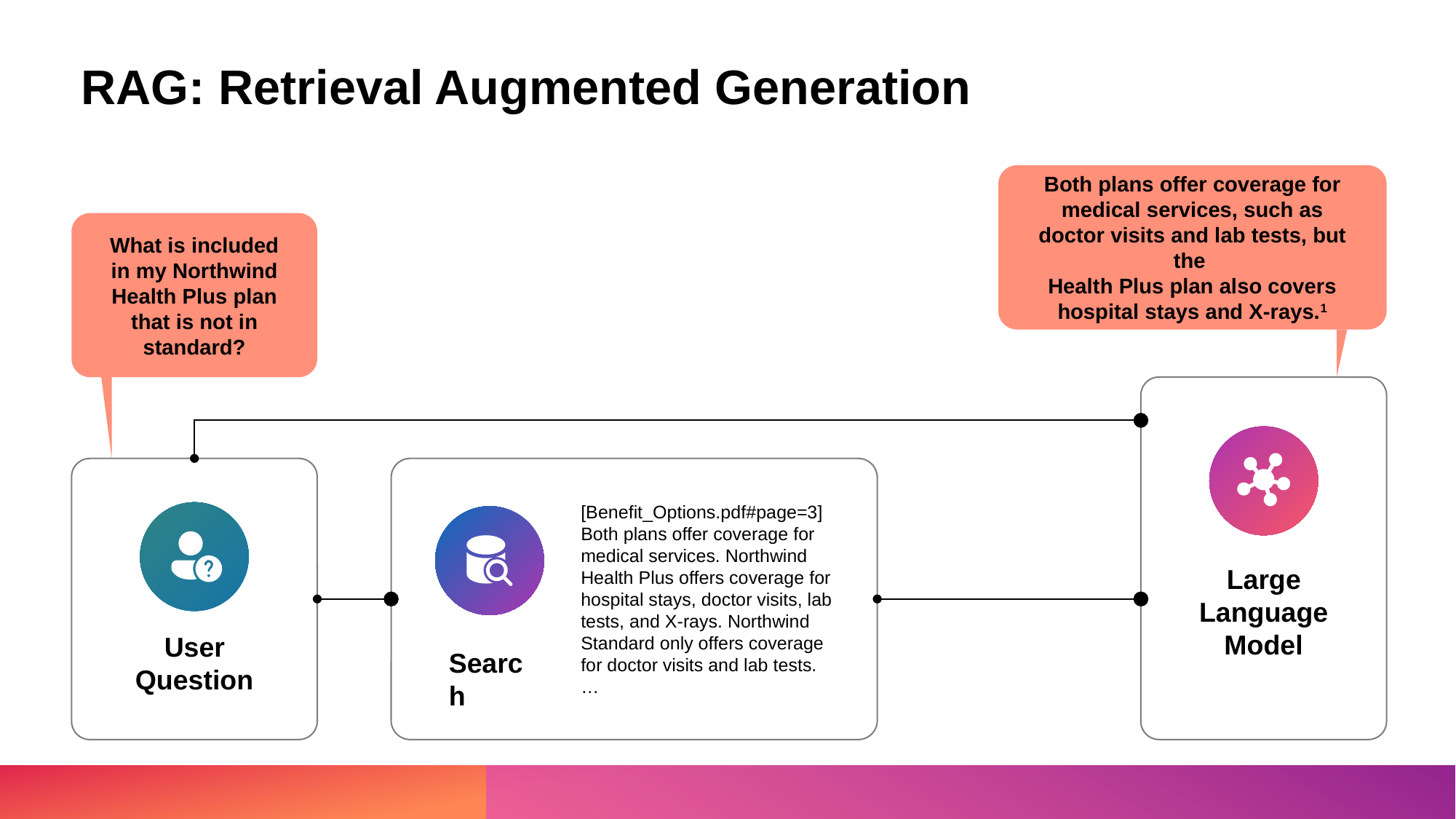

# RAG: Retrieval Augmented Generation
Both plans offer coverage for medical services, such as doctor visits and lab tests, but the
Health Plus plan also covers hospital stays and X-rays.1

What is included in my Northwind Health Plus plan that is not in standard?

Large Language Model

Search
[Benefit_Options.pdf#page=3] Both plans offer coverage for medical services. Northwind Health Plus offers coverage for hospital stays, doctor visits, lab tests, and X-rays. Northwind Standard only offers coverage for doctor visits and lab tests. …

User
Question